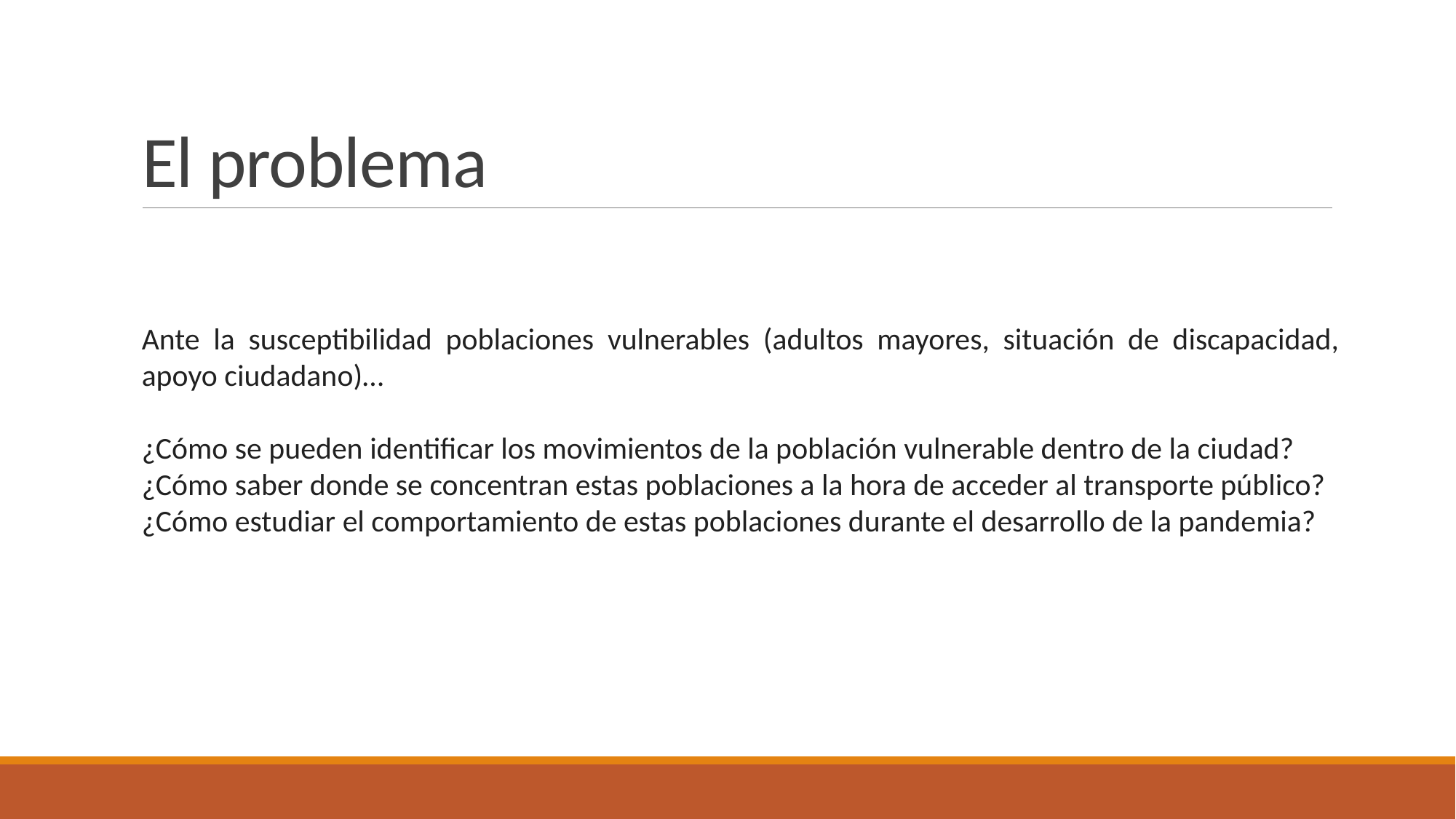

# El problema
Ante la susceptibilidad poblaciones vulnerables (adultos mayores, situación de discapacidad, apoyo ciudadano)…

¿Cómo se pueden identificar los movimientos de la población vulnerable dentro de la ciudad?
¿Cómo saber donde se concentran estas poblaciones a la hora de acceder al transporte público?
¿Cómo estudiar el comportamiento de estas poblaciones durante el desarrollo de la pandemia?